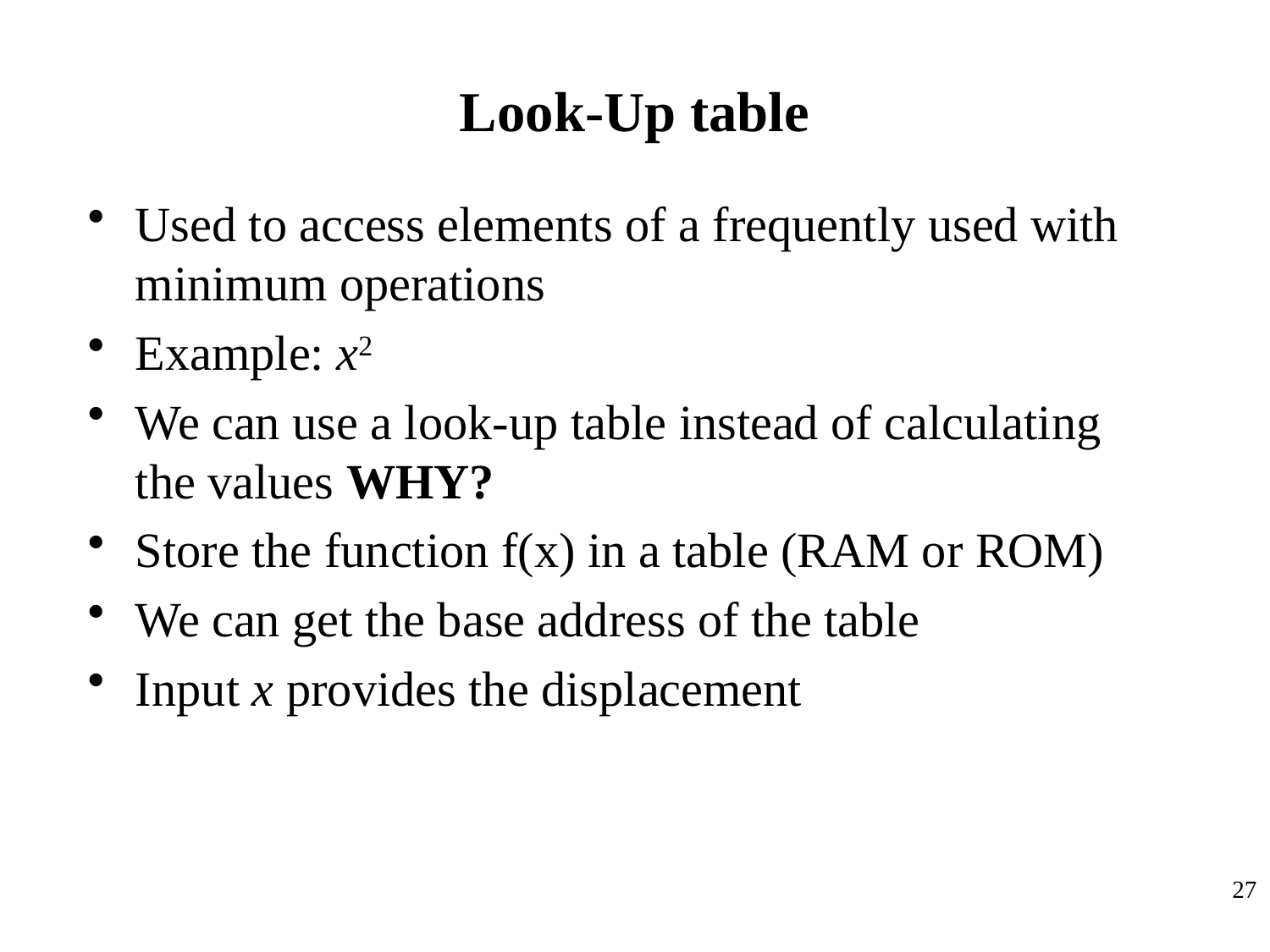

# Look-Up table
Used to access elements of a frequently used with minimum operations
Example: x2
We can use a look-up table instead of calculating the values WHY?
Store the function f(x) in a table (RAM or ROM)
We can get the base address of the table
Input x provides the displacement

27